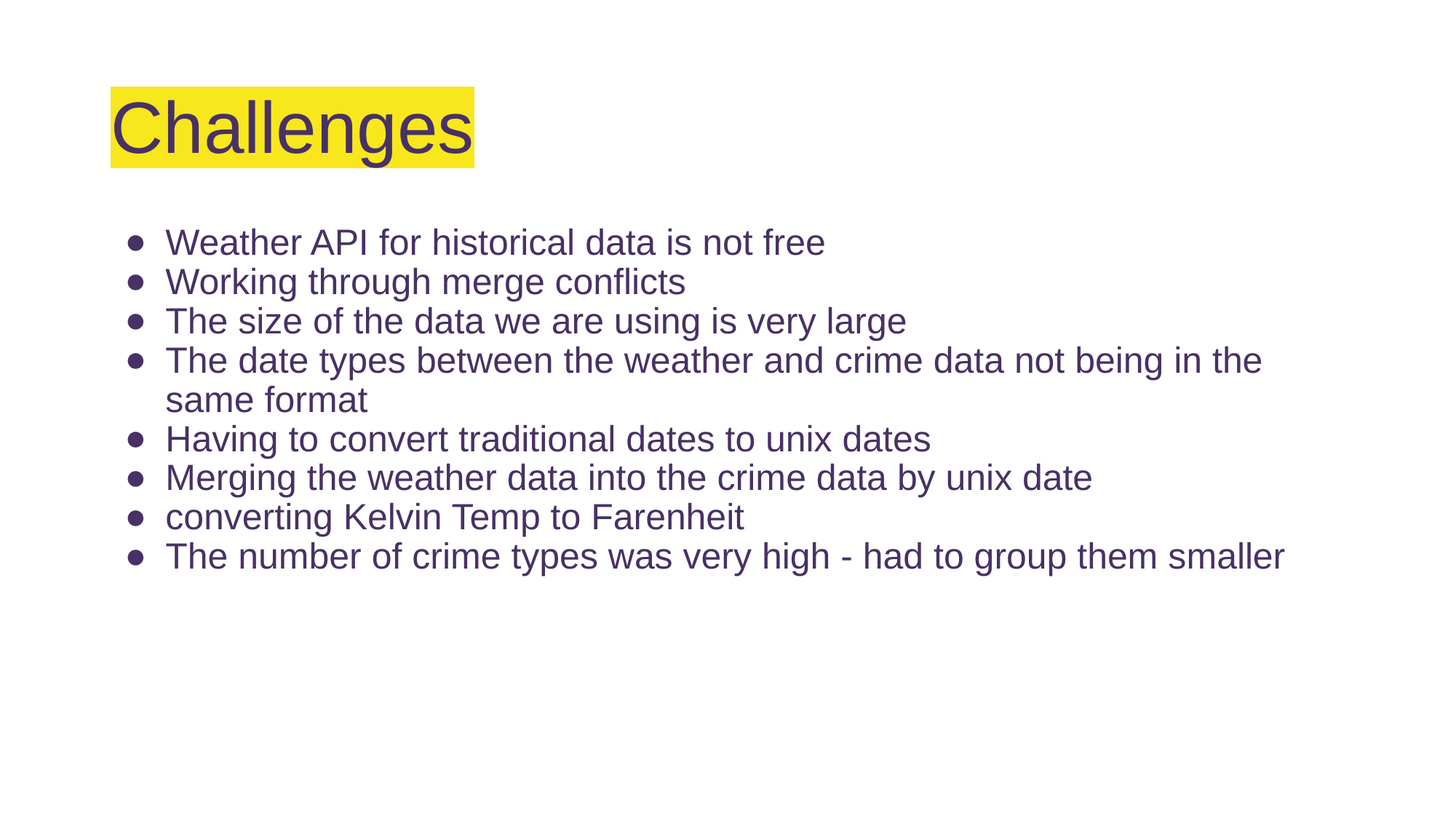

# Challenges
Weather API for historical data is not free
Working through merge conflicts
The size of the data we are using is very large
The date types between the weather and crime data not being in the same format
Having to convert traditional dates to unix dates
Merging the weather data into the crime data by unix date
converting Kelvin Temp to Farenheit
The number of crime types was very high - had to group them smaller